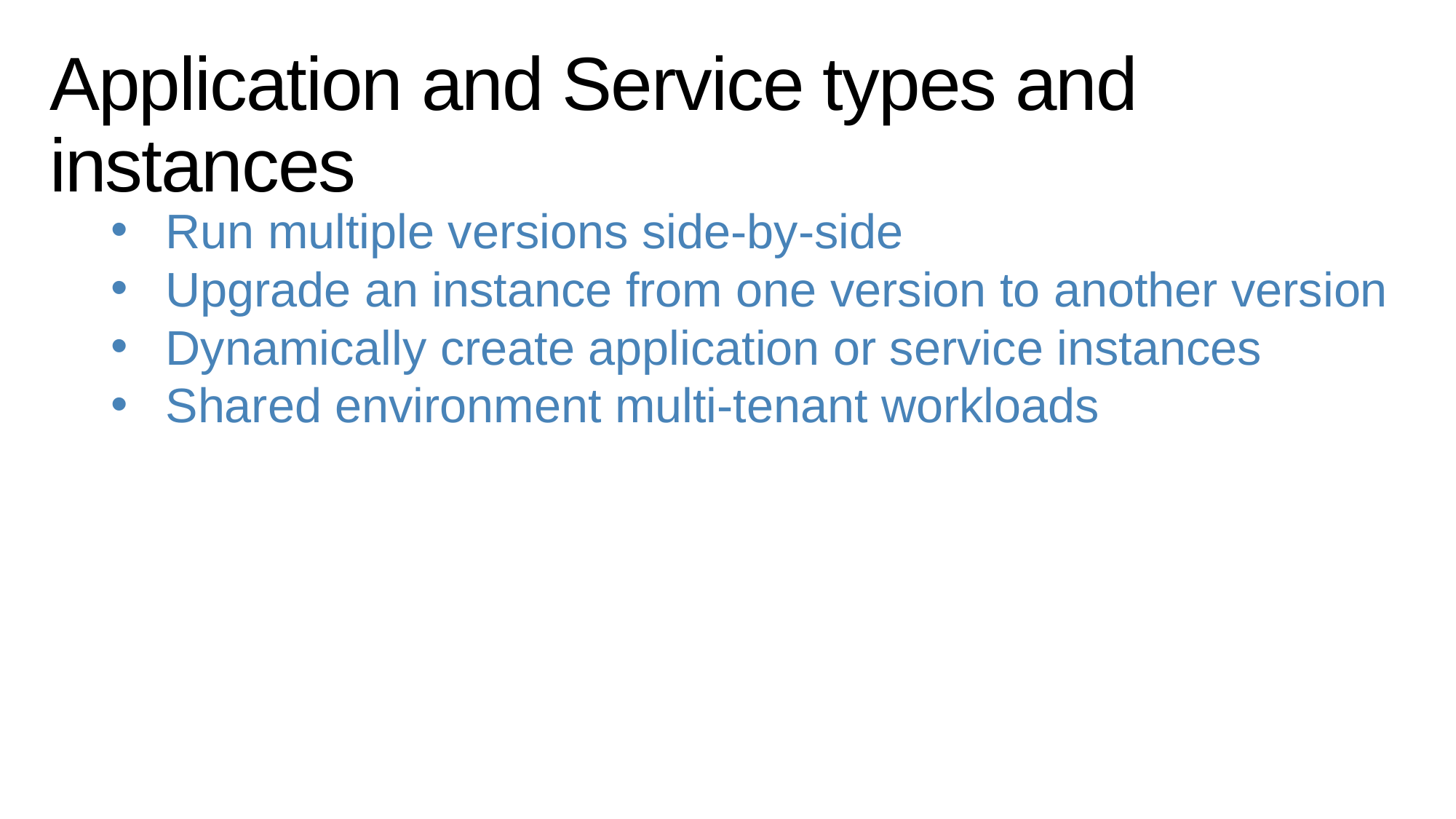

# Application and Service types and instances
Run multiple versions side-by-side
Upgrade an instance from one version to another version
Dynamically create application or service instances
Shared environment multi-tenant workloads